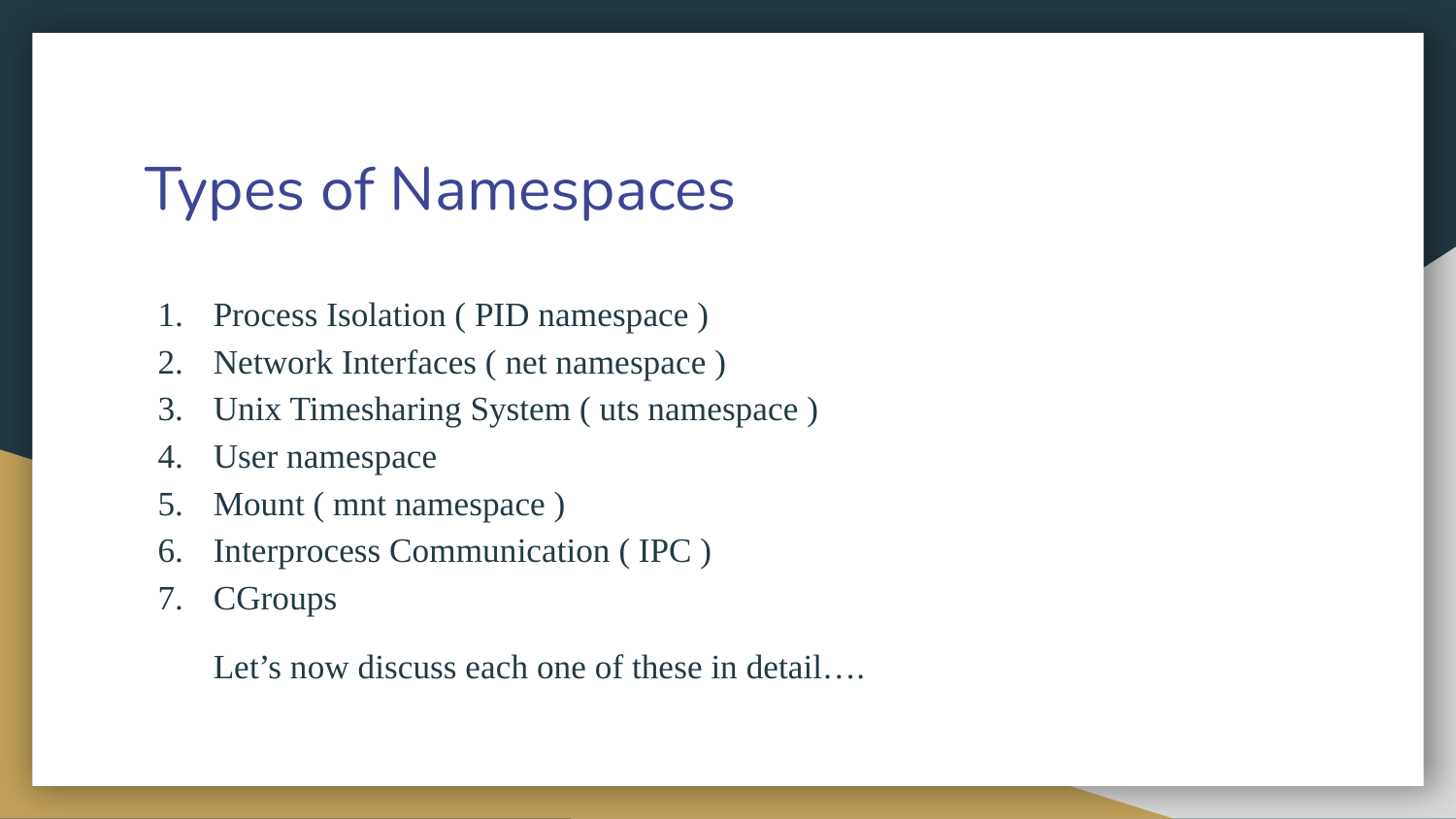

# Types of Namespaces
Process Isolation ( PID namespace )
Network Interfaces ( net namespace )
Unix Timesharing System ( uts namespace )
User namespace
Mount ( mnt namespace )
Interprocess Communication ( IPC )
CGroups
Let’s now discuss each one of these in detail….